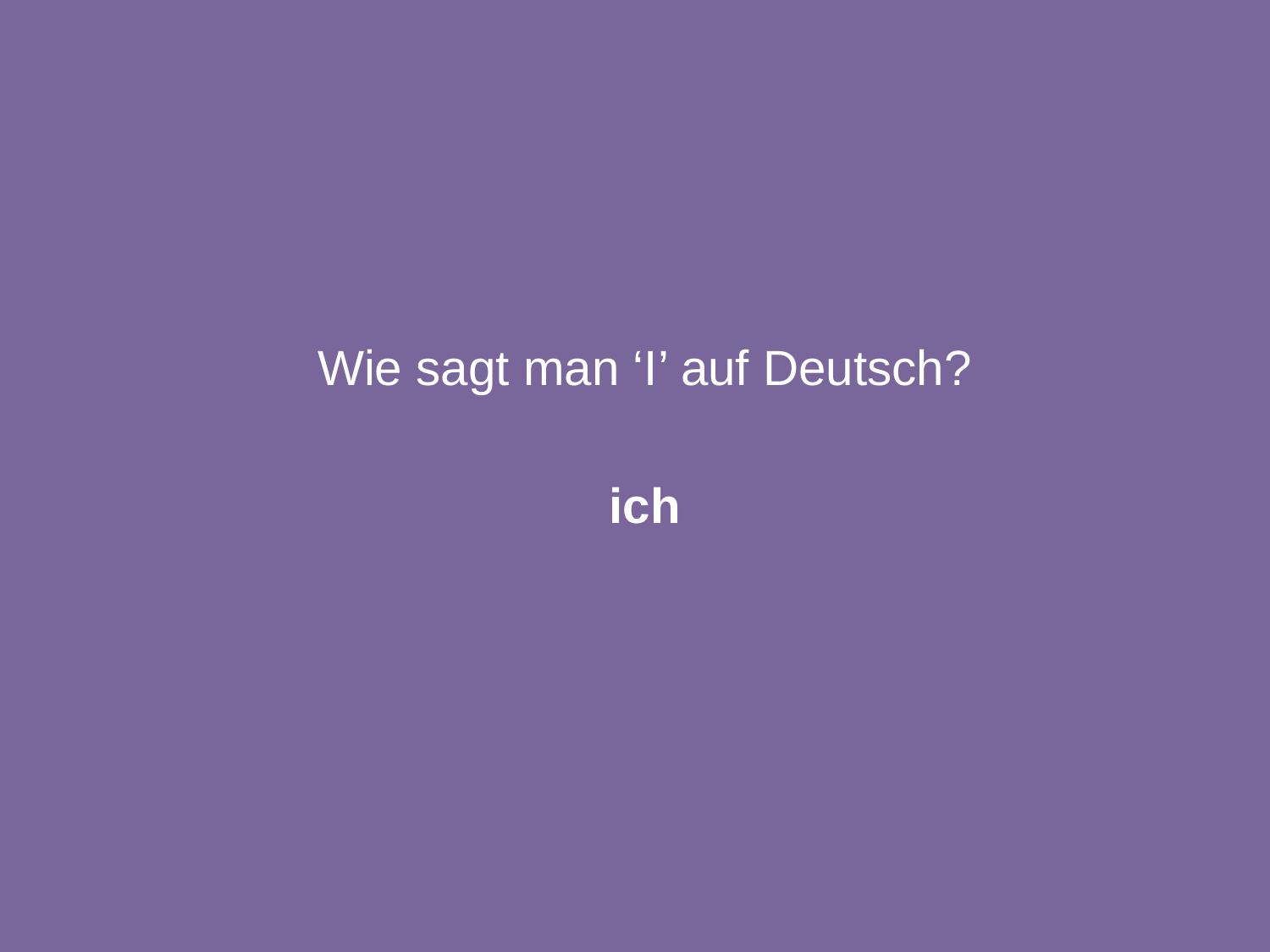

Wie sagt man ‘I’ auf Deutsch?

ich

40